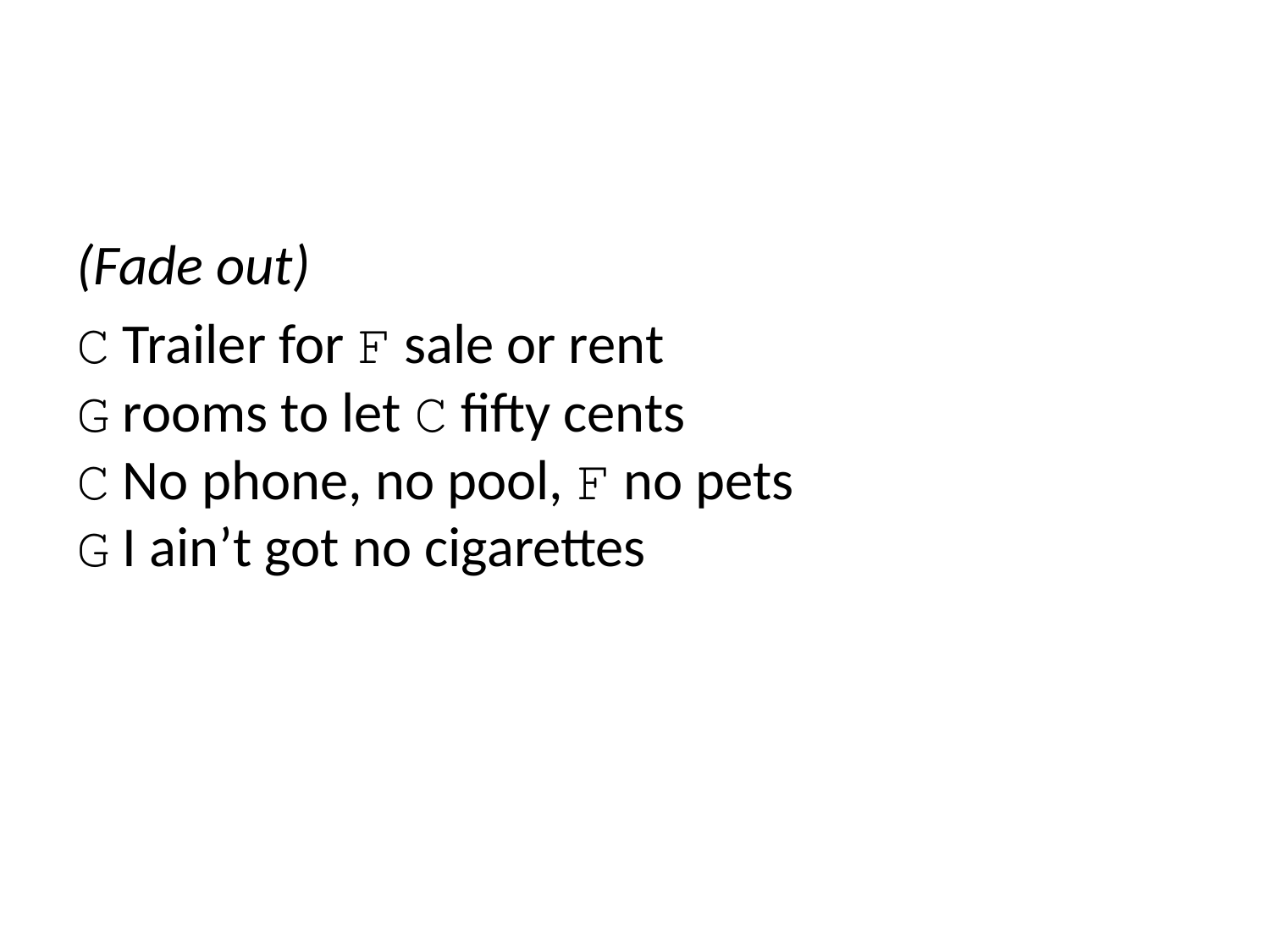

(Fade out)
C Trailer for F sale or rent
G rooms to let C fifty cents
C No phone, no pool, F no pets
G I ain’t got no cigarettes